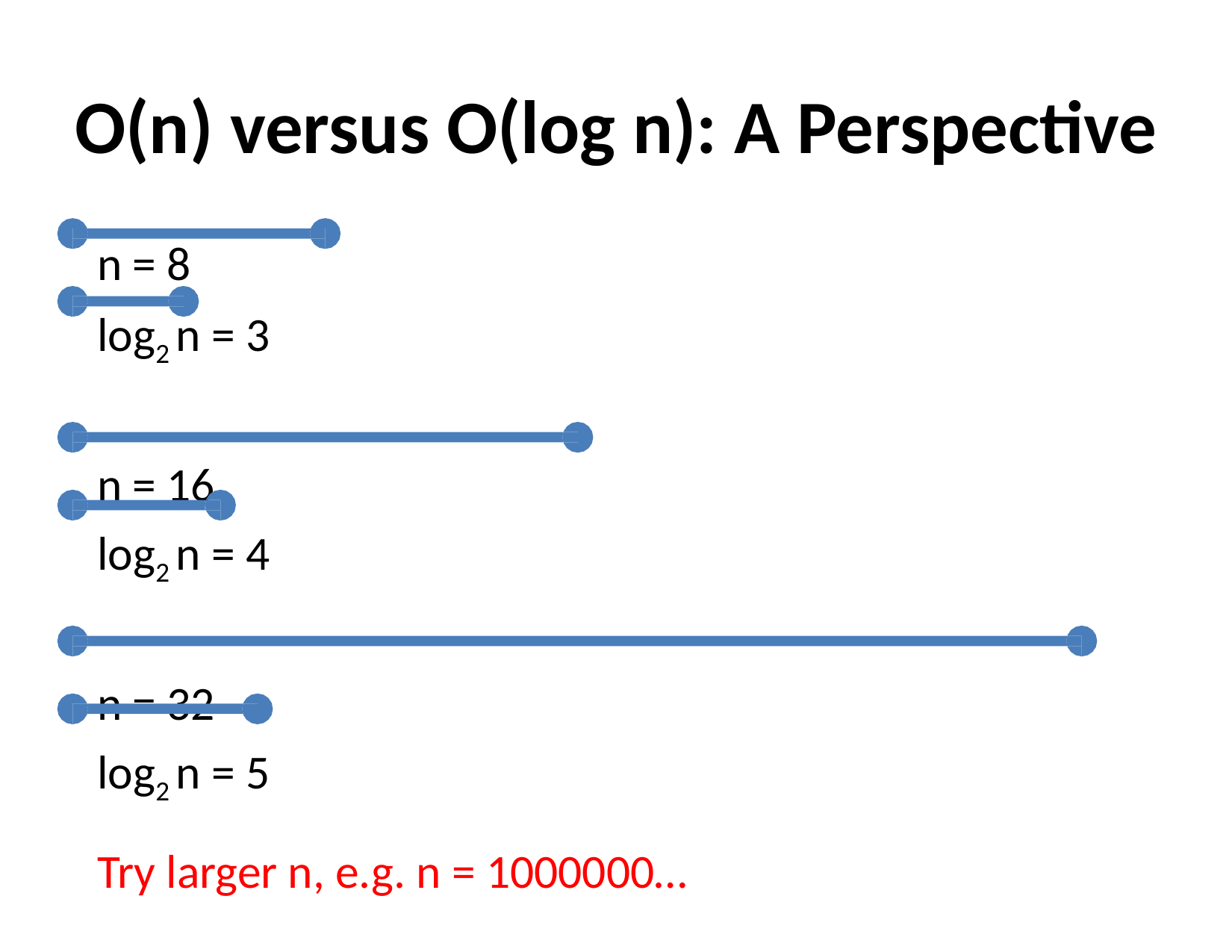

# O(n) versus O(log n): A Perspective

n = 8  log2 n = 3

n = 16
log2 n = 4

n = 32
log2 n = 5
Try larger n, e.g. n = 1000000…